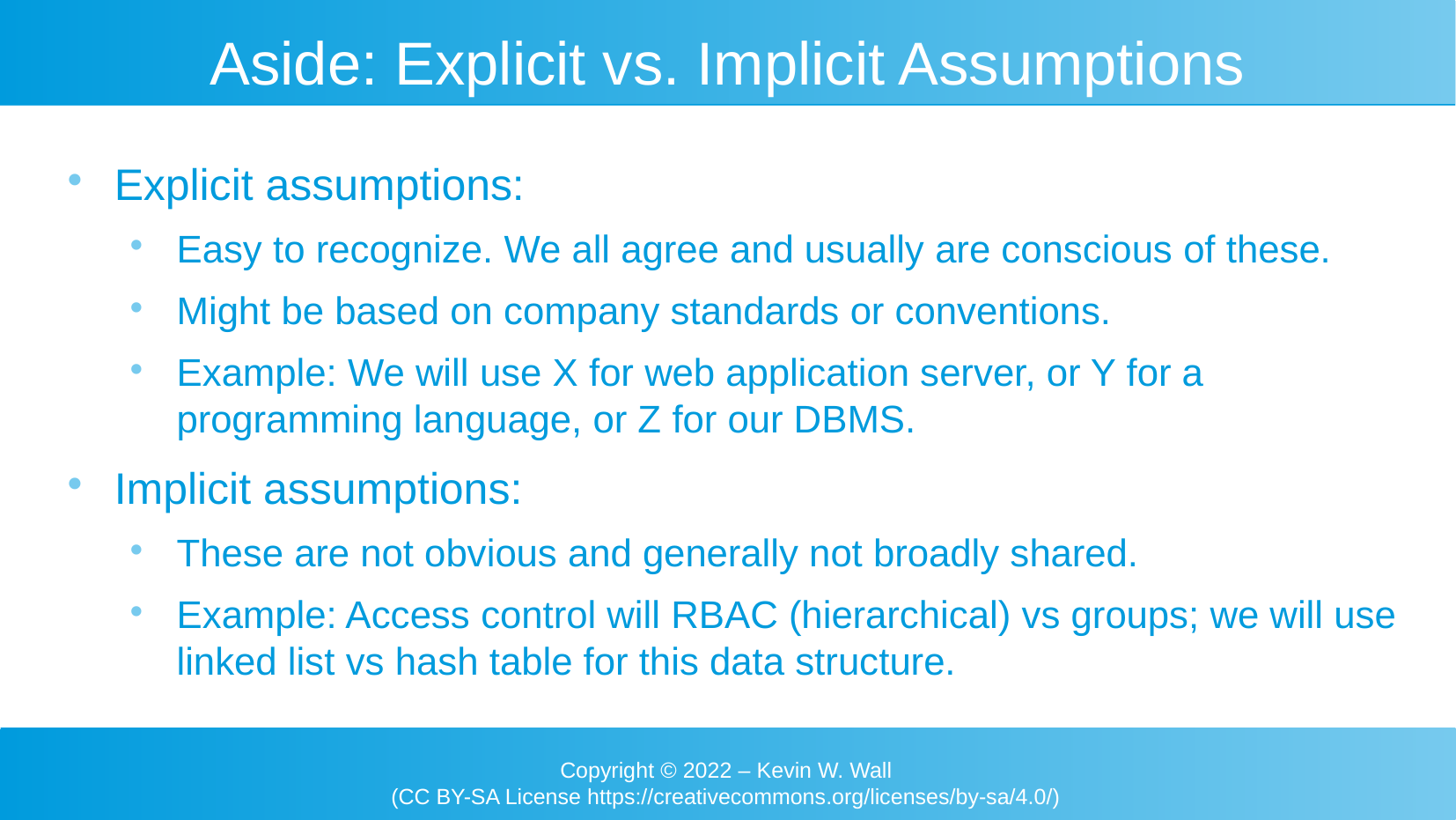

Aside: Explicit vs. Implicit Assumptions
Explicit assumptions:
Easy to recognize. We all agree and usually are conscious of these.
Might be based on company standards or conventions.
Example: We will use X for web application server, or Y for a programming language, or Z for our DBMS.
Implicit assumptions:
These are not obvious and generally not broadly shared.
Example: Access control will RBAC (hierarchical) vs groups; we will use linked list vs hash table for this data structure.